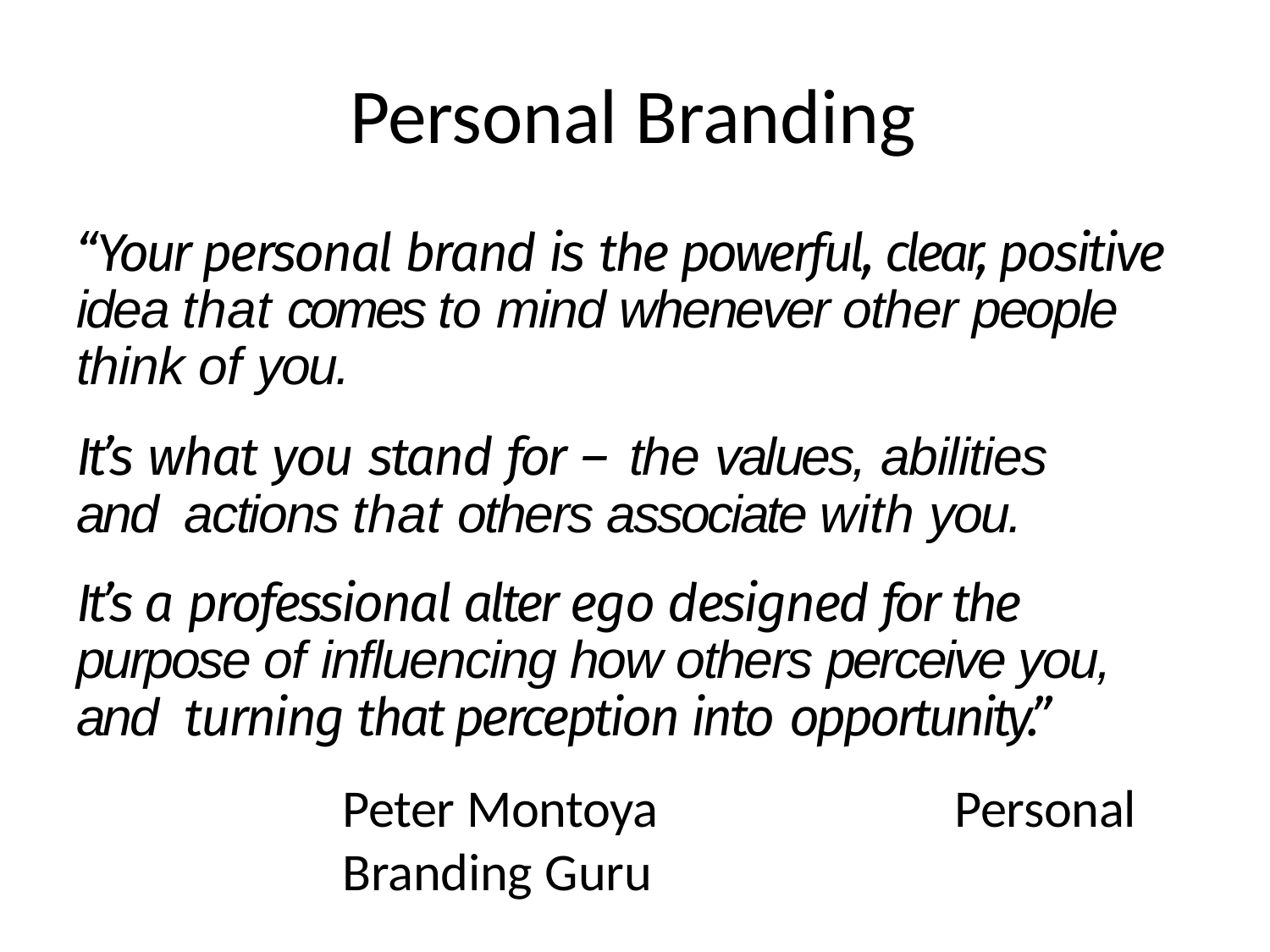

# Personal Branding
“Your personal brand is the powerful, clear, positive  idea that comes to mind whenever other people  think of you.
It’s what you stand for – the values, abilities and  actions that others associate with you.
It’s a professional alter ego designed for the  purpose of influencing how others perceive you, and  turning that perception into opportunity.”
Peter Montoya	Personal Branding Guru